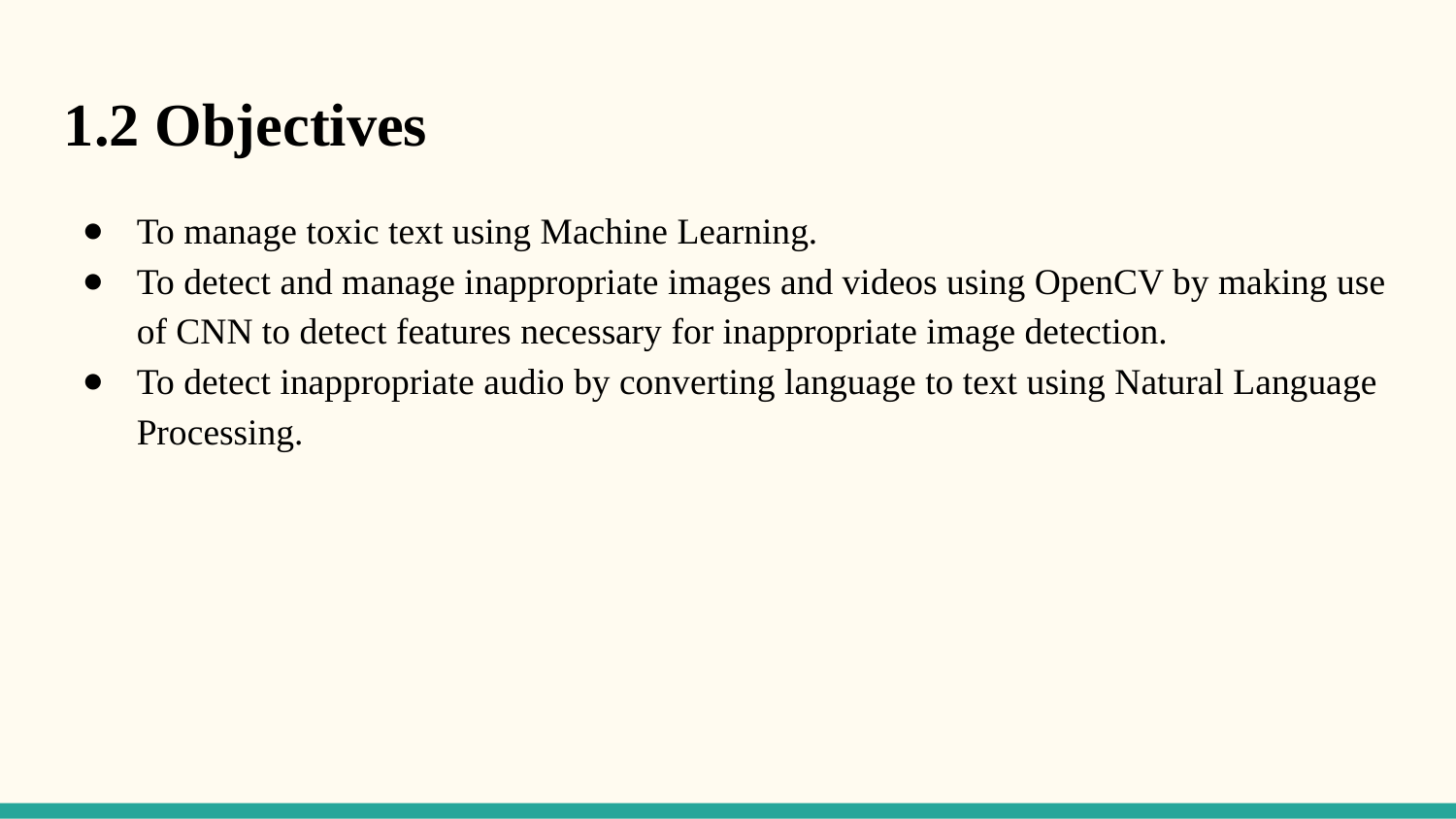

1.2 Objectives
To manage toxic text using Machine Learning.
To detect and manage inappropriate images and videos using OpenCV by making use of CNN to detect features necessary for inappropriate image detection.
To detect inappropriate audio by converting language to text using Natural Language Processing.